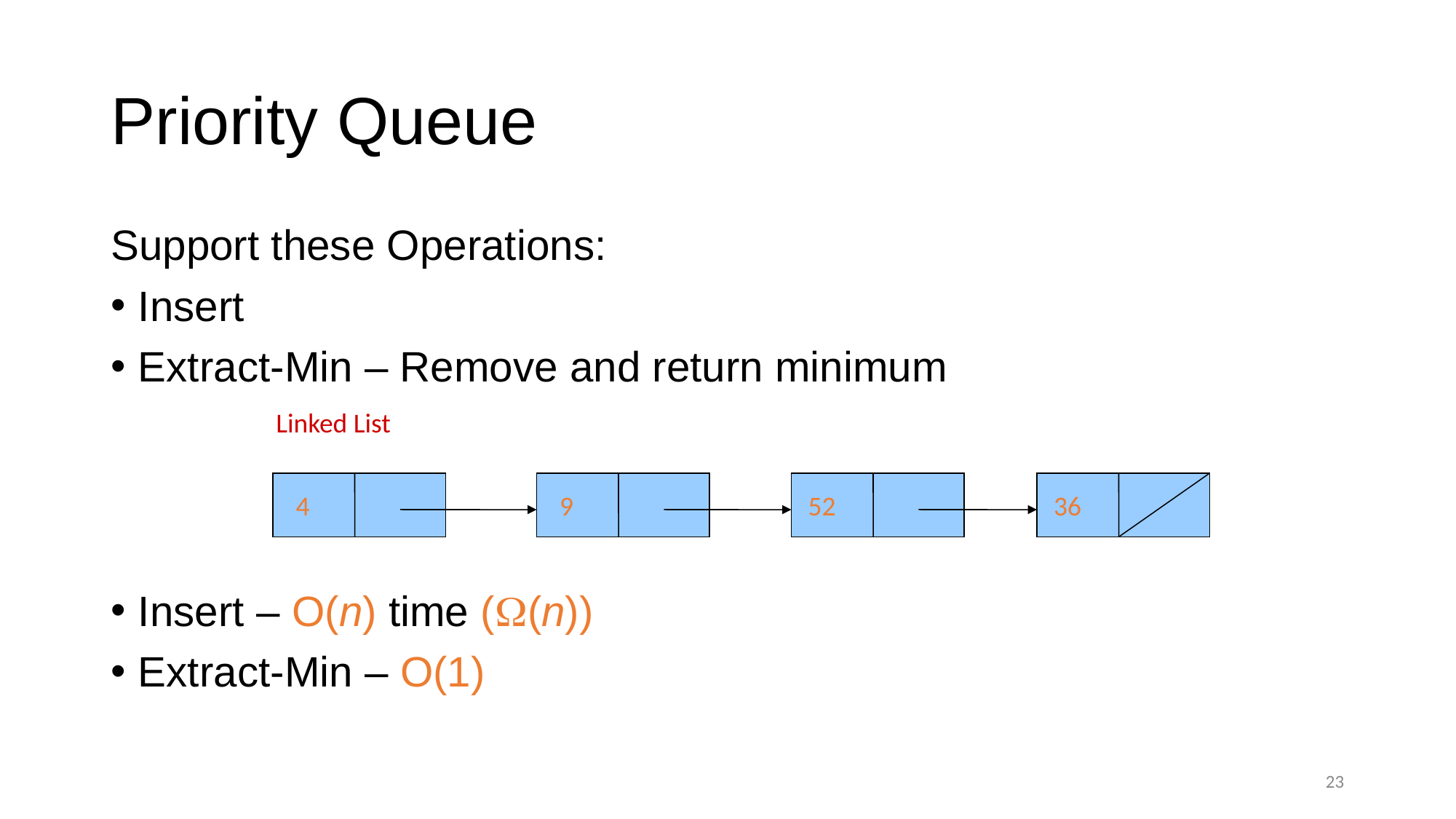

# Priority Queue
Support these Operations:
Insert
Extract-Min – Remove and return minimum

Insert – O(n) time (Ω(n))
Extract-Min – O(1)
Linked List
  4

  9

 52

 36

23